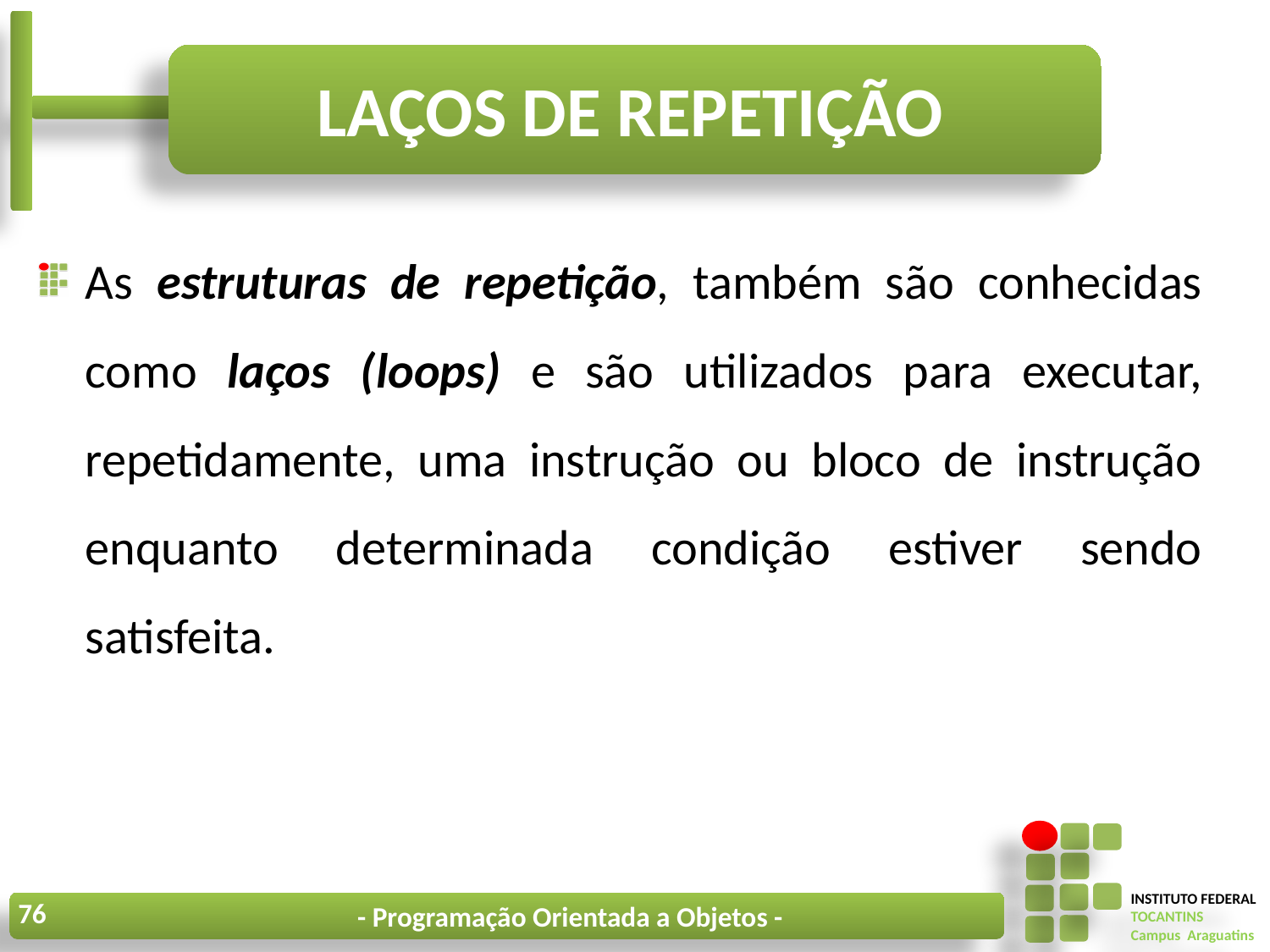

# Laços de repetição
As estruturas de repetição, também são conhecidas como laços (loops) e são utilizados para executar, repetidamente, uma instrução ou bloco de instrução enquanto determinada condição estiver sendo satisfeita.

76